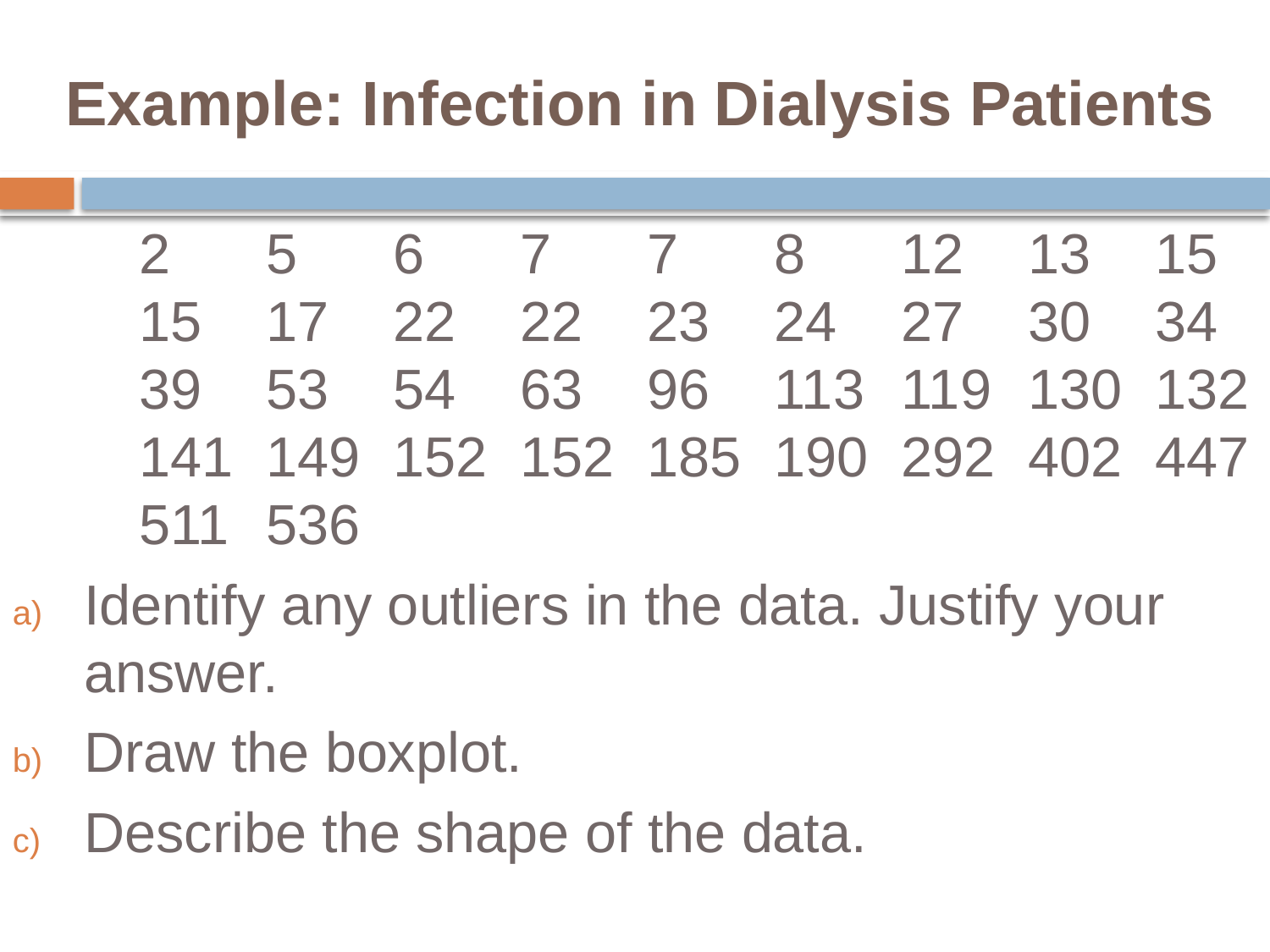

# Example: Infection in Dialysis Patients
	2	5	6	7	7	8	12	13	15	15	17	22	22	23	24	27	30	34	39	53	54	63	96	113	119	130	132	141	149	152	152	185	190	292	402	447	511	536
Identify any outliers in the data. Justify your answer.
Draw the boxplot.
Describe the shape of the data.